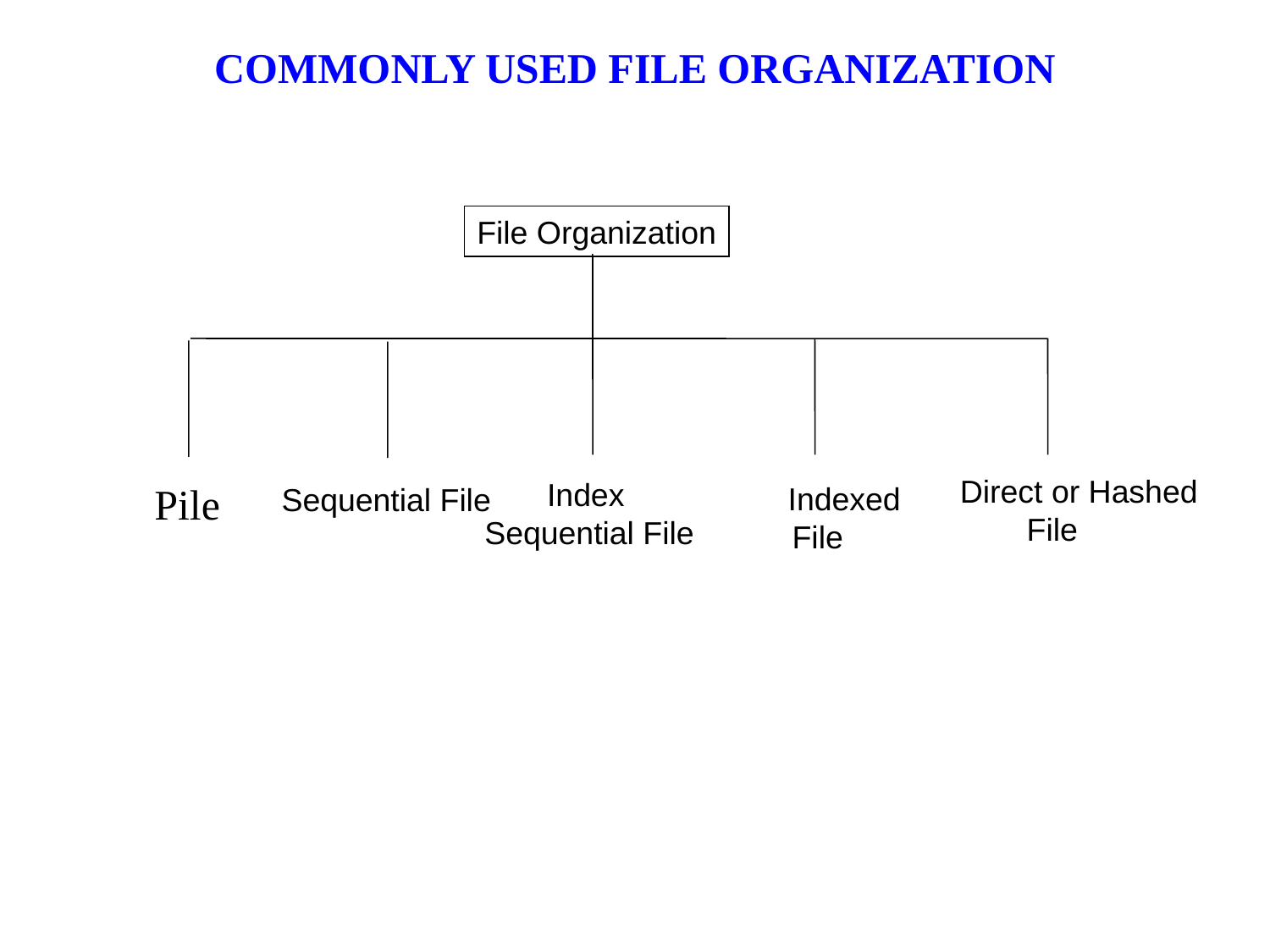

# COMMONLY USED FILE ORGANIZATION
File Organization

       Direct or Hashed
 File
       Index
Sequential File
Pile
       Indexed
 File
Sequential File